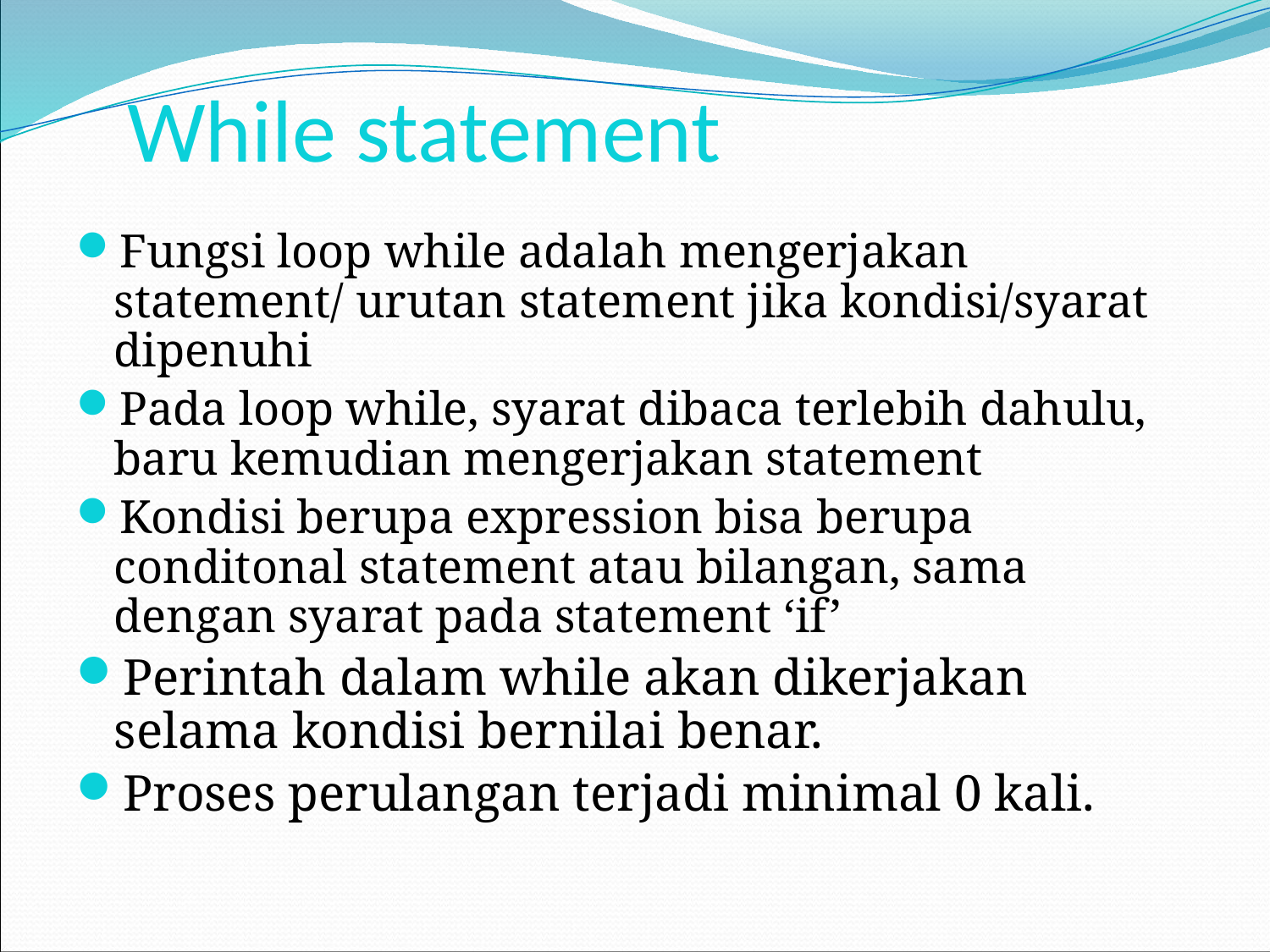

# While statement
Fungsi loop while adalah mengerjakan statement/ urutan statement jika kondisi/syarat dipenuhi
Pada loop while, syarat dibaca terlebih dahulu, baru kemudian mengerjakan statement
Kondisi berupa expression bisa berupa conditonal statement atau bilangan, sama dengan syarat pada statement ‘if’
Perintah dalam while akan dikerjakan selama kondisi bernilai benar.
Proses perulangan terjadi minimal 0 kali.